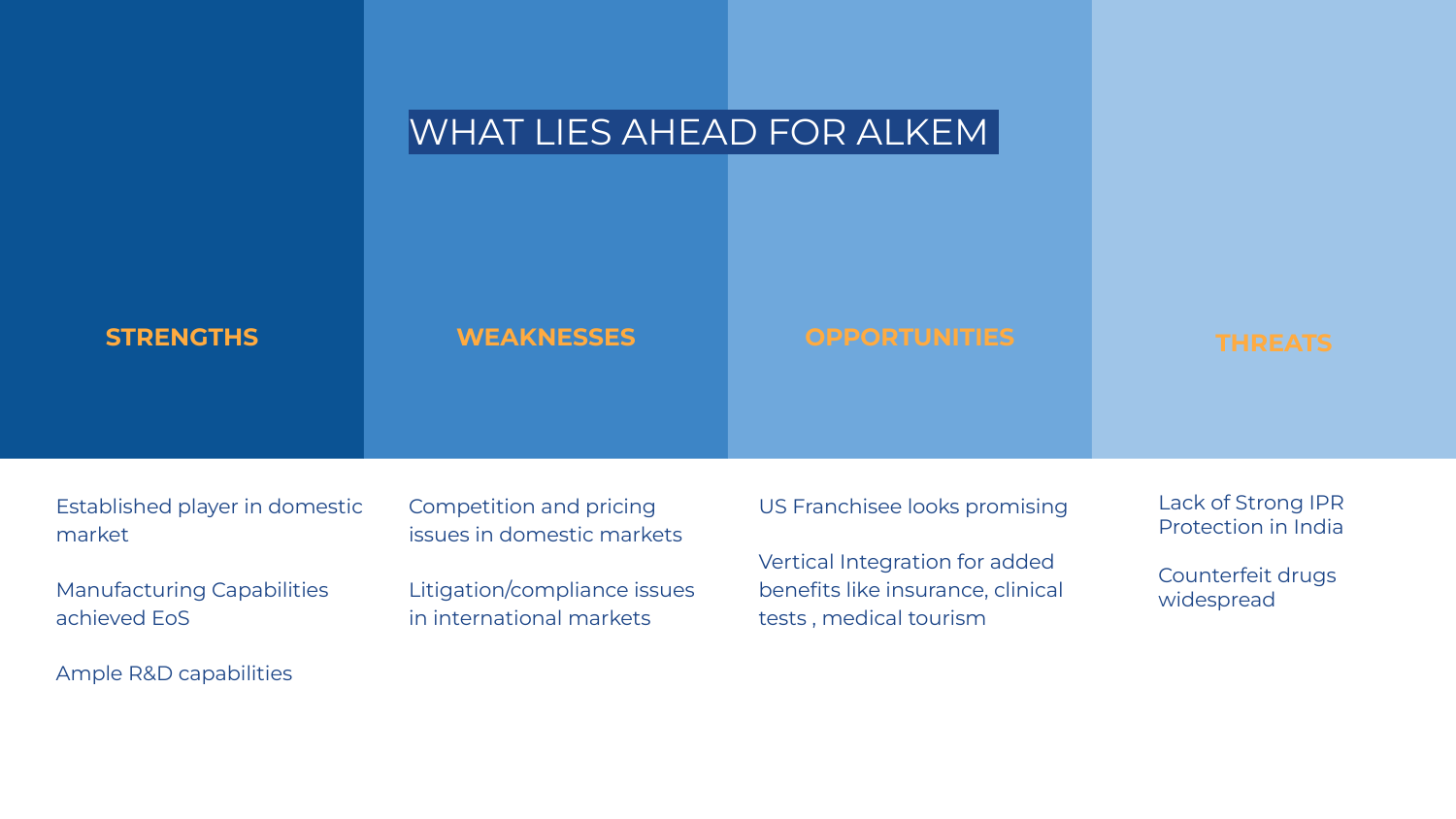

WHAT LIES AHEAD FOR ALKEM
THREATS
STRENGTHS
WEAKNESSES
OPPORTUNITIES

Established player in domestic market

Manufacturing Capabilities
achieved EoS

Ample R&D capabilities

Competition and pricing issues in domestic markets

Litigation/compliance issues in international markets

US Franchisee looks promising

Vertical Integration for added benefits like insurance, clinical tests , medical tourism

Lack of Strong IPR Protection in India

Counterfeit drugs widespread